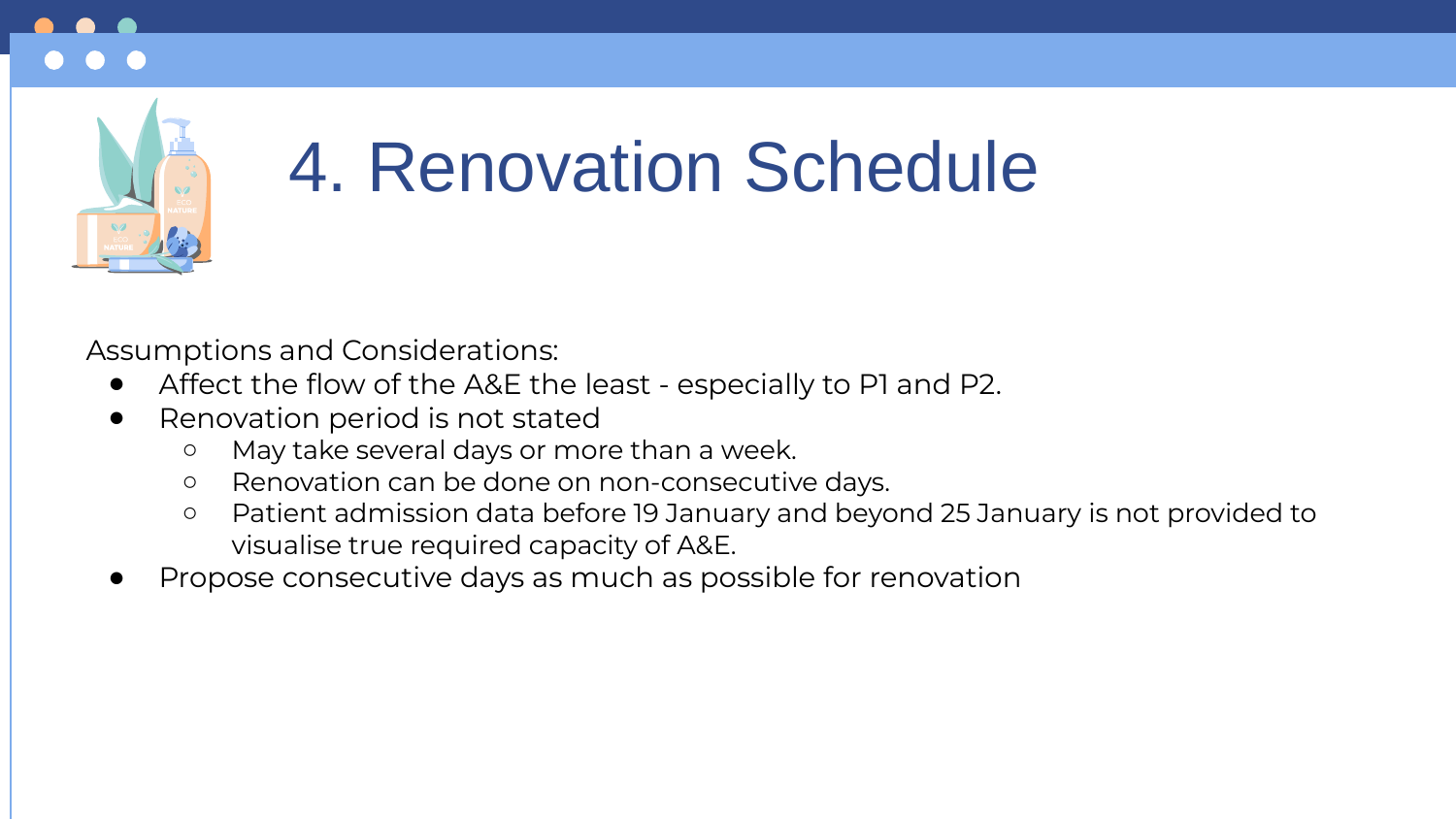

# 4. Renovation Schedule
Assumptions and Considerations:
Affect the flow of the A&E the least - especially to P1 and P2.
Renovation period is not stated
May take several days or more than a week.
Renovation can be done on non-consecutive days.
Patient admission data before 19 January and beyond 25 January is not provided to visualise true required capacity of A&E.
Propose consecutive days as much as possible for renovation